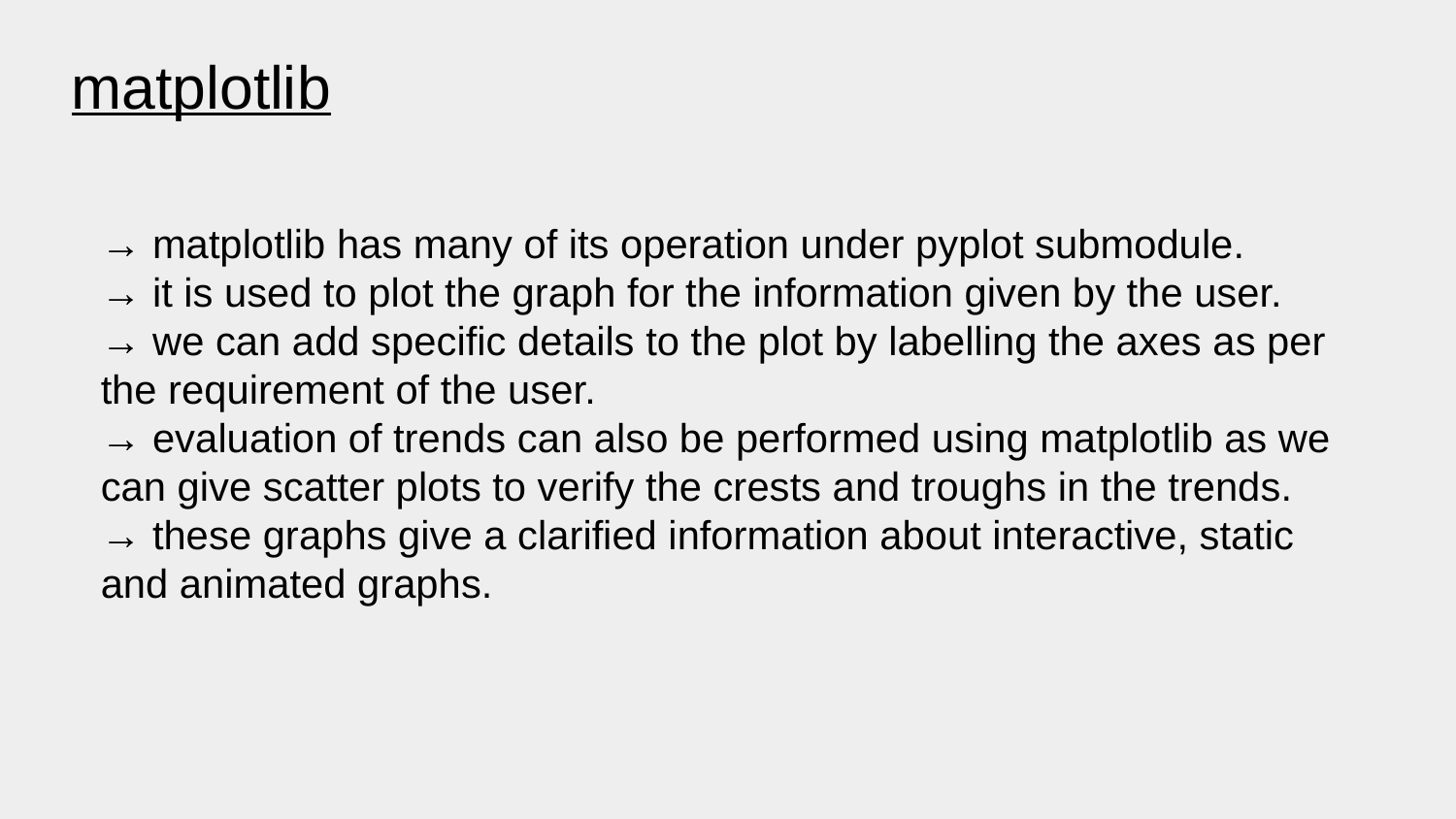

matplotlib
→ matplotlib has many of its operation under pyplot submodule.
→ it is used to plot the graph for the information given by the user.
→ we can add specific details to the plot by labelling the axes as per the requirement of the user.
→ evaluation of trends can also be performed using matplotlib as we can give scatter plots to verify the crests and troughs in the trends.
→ these graphs give a clarified information about interactive, static and animated graphs.